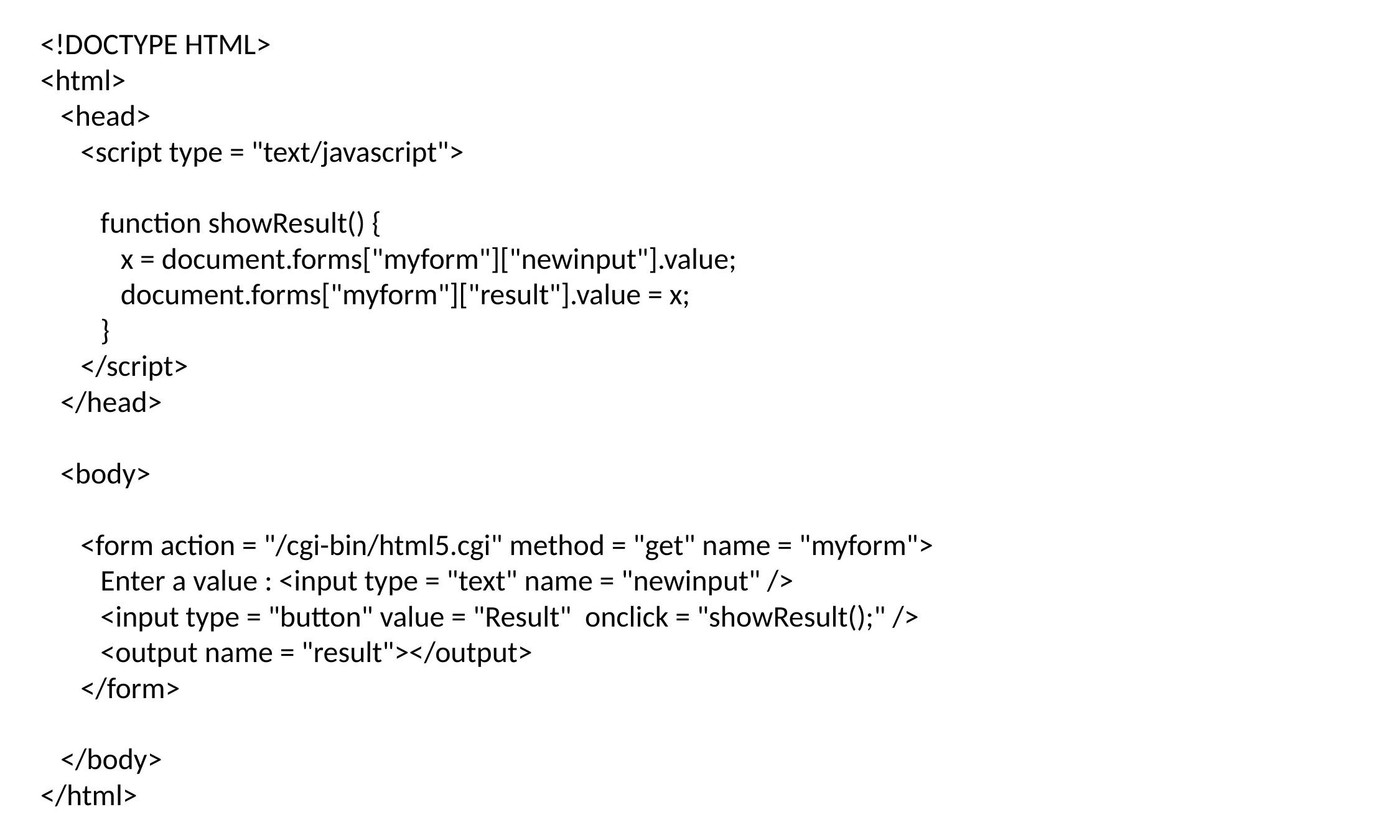

<!DOCTYPE HTML>
<html>
   <head>
      <script type = "text/javascript">

         function showResult() {
            x = document.forms["myform"]["newinput"].value;
            document.forms["myform"]["result"].value = x;
         }
      </script>
   </head>

   <body>

      <form action = "/cgi-bin/html5.cgi" method = "get" name = "myform">
         Enter a value : <input type = "text" name = "newinput" />
         <input type = "button" value = "Result"  onclick = "showResult();" />
         <output name = "result"></output>
      </form>

   </body>
</html>